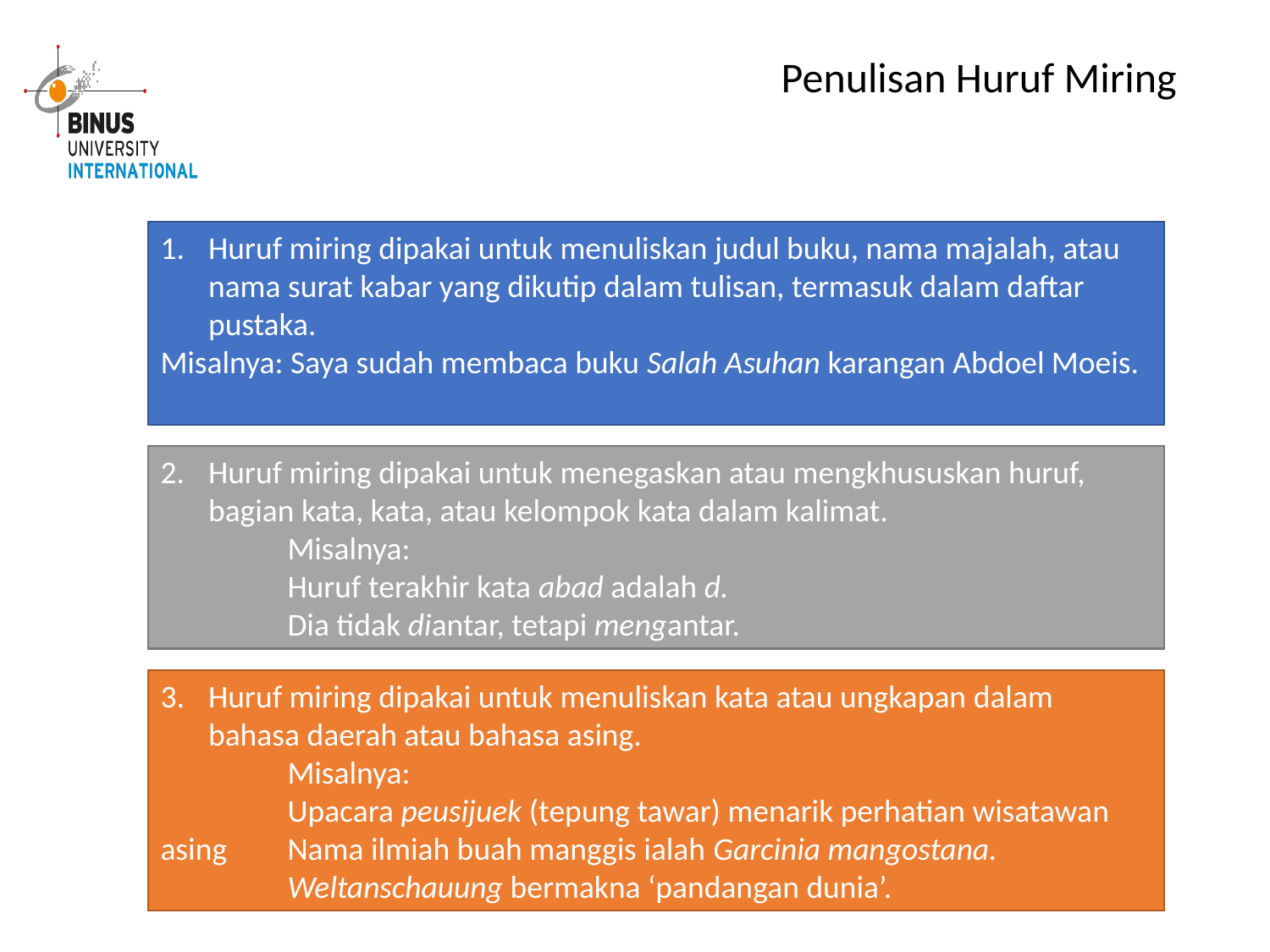

# Penulisan Huruf Miring
Huruf miring dipakai untuk menuliskan judul buku, nama majalah, atau nama surat kabar yang dikutip dalam tulisan, termasuk dalam daftar pustaka.
Misalnya: Saya sudah membaca buku Salah Asuhan karangan Abdoel Moeis.

Huruf miring dipakai untuk menegaskan atau mengkhususkan huruf, bagian kata, kata, atau kelompok kata dalam kalimat.
	Misalnya:
	Huruf terakhir kata abad adalah d.
	Dia tidak diantar, tetapi mengantar.
Huruf miring dipakai untuk menuliskan kata atau ungkapan dalam bahasa daerah atau bahasa asing.
	Misalnya:
	Upacara peusijuek (tepung tawar) menarik perhatian wisatawan asing 	Nama ilmiah buah manggis ialah Garcinia mangostana.
	Weltanschauung bermakna ‘pandangan dunia’.